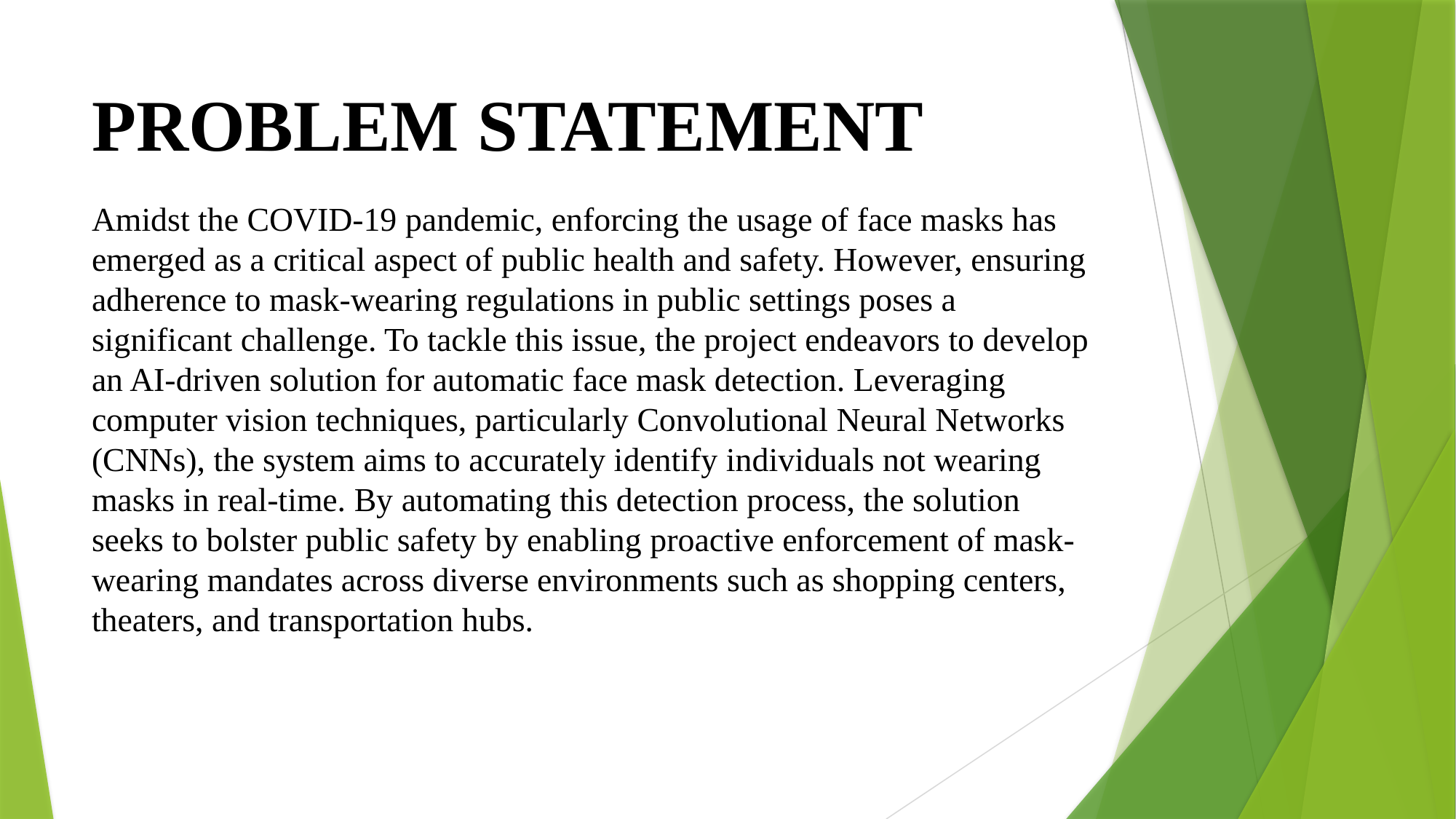

# PROBLEM STATEMENT
Amidst the COVID-19 pandemic, enforcing the usage of face masks has emerged as a critical aspect of public health and safety. However, ensuring adherence to mask-wearing regulations in public settings poses a significant challenge. To tackle this issue, the project endeavors to develop an AI-driven solution for automatic face mask detection. Leveraging computer vision techniques, particularly Convolutional Neural Networks (CNNs), the system aims to accurately identify individuals not wearing masks in real-time. By automating this detection process, the solution seeks to bolster public safety by enabling proactive enforcement of mask-wearing mandates across diverse environments such as shopping centers, theaters, and transportation hubs.